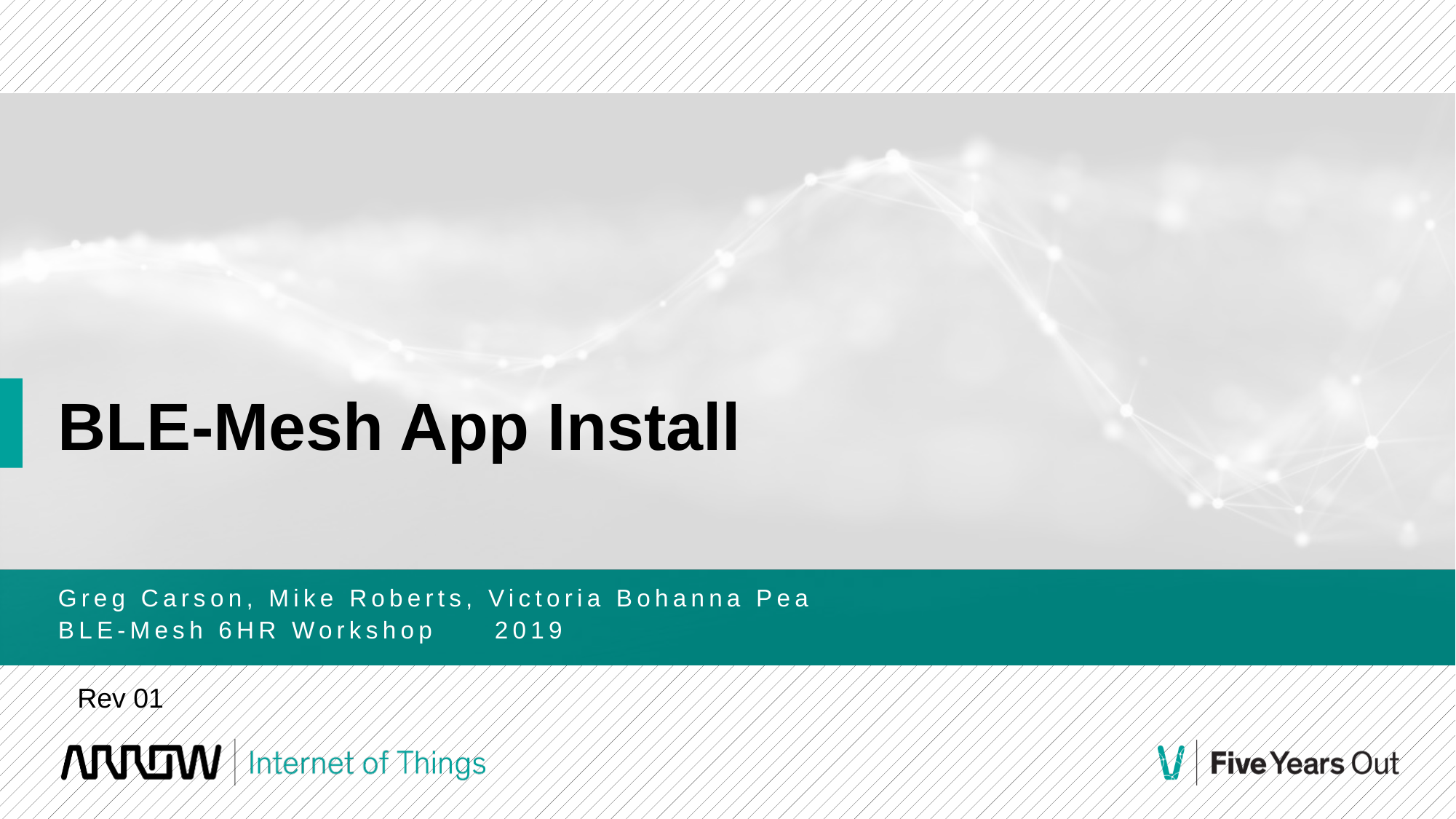

BLE-Mesh App Install

Greg Carson, Mike Roberts, Victoria Bohanna Pea
BLE-Mesh 6HR Workshop	2019
Rev 01